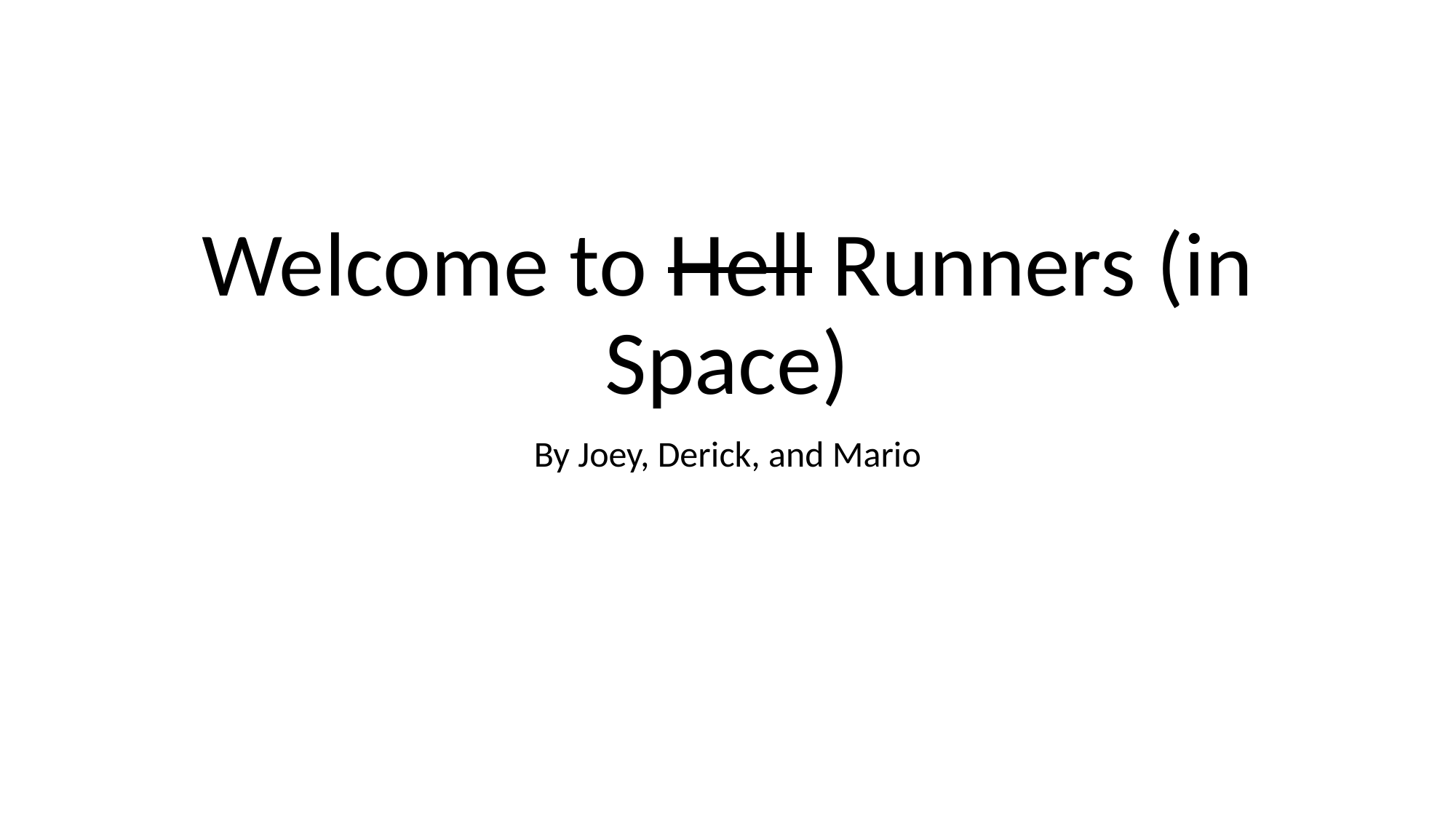

# Welcome to Hell Runners (in Space)
By Joey, Derick, and Mario